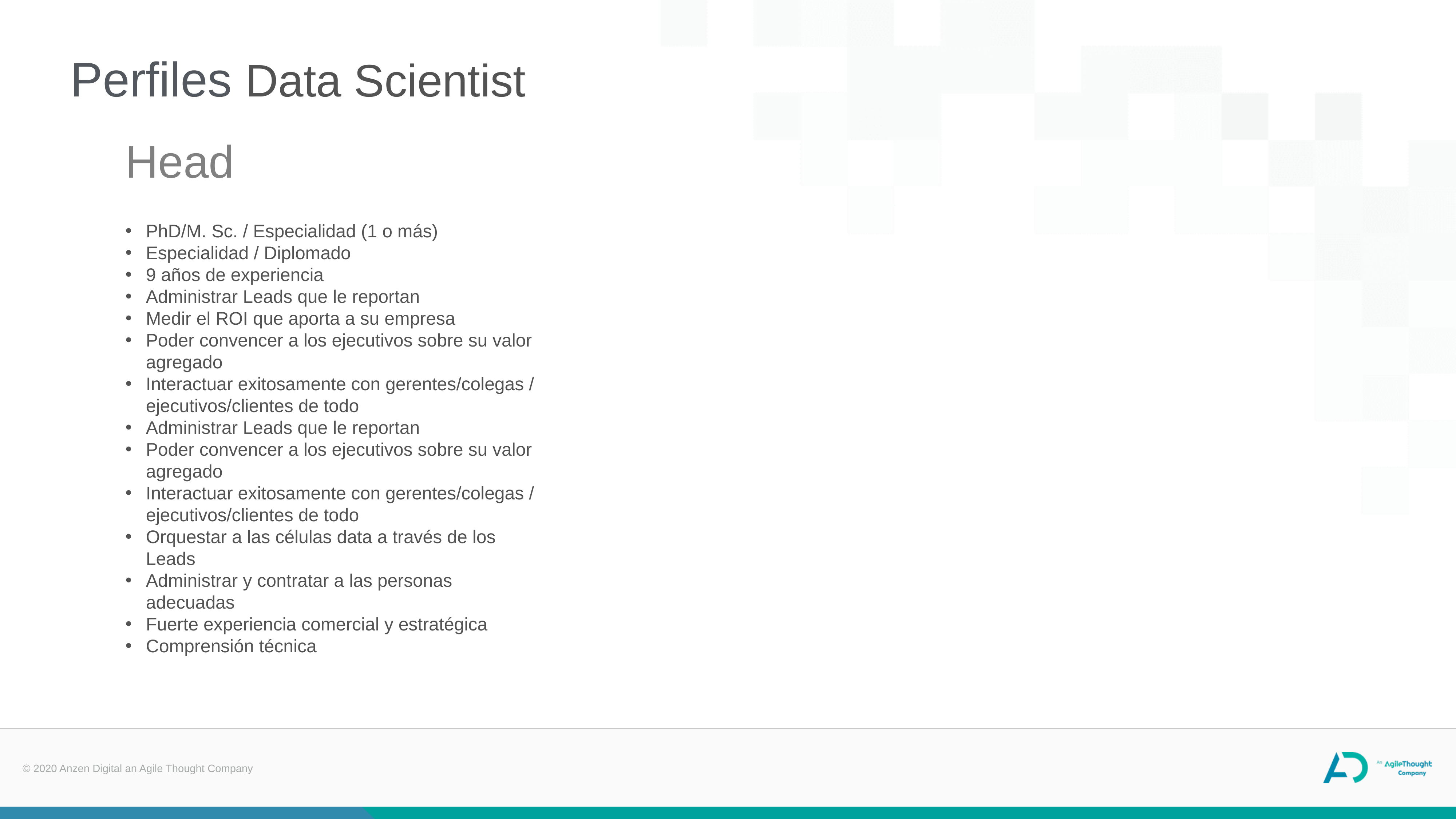

Perfiles Data Scientist
Head
PhD/M. Sc. / Especialidad (1 o más)
Especialidad / Diplomado
9 años de experiencia
Administrar Leads que le reportan
Medir el ROI que aporta a su empresa
Poder convencer a los ejecutivos sobre su valor agregado
Interactuar exitosamente con gerentes/colegas / ejecutivos/clientes de todo
Administrar Leads que le reportan
Poder convencer a los ejecutivos sobre su valor agregado
Interactuar exitosamente con gerentes/colegas / ejecutivos/clientes de todo
Orquestar a las células data a través de los Leads
Administrar y contratar a las personas adecuadas
Fuerte experiencia comercial y estratégica
Comprensión técnica